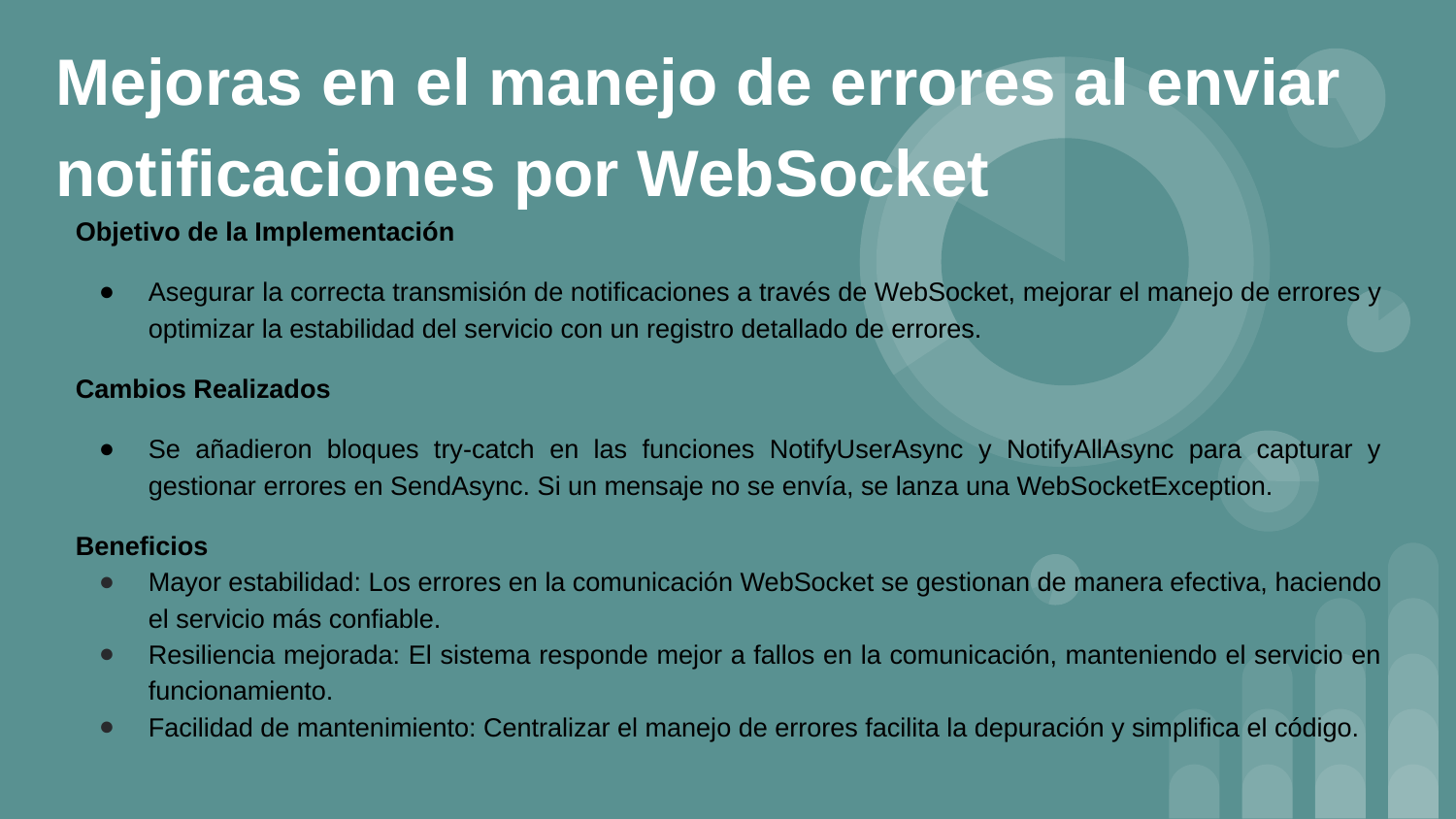

# Mejoras en el manejo de errores al enviar notificaciones por WebSocket
Objetivo de la Implementación
Asegurar la correcta transmisión de notificaciones a través de WebSocket, mejorar el manejo de errores y optimizar la estabilidad del servicio con un registro detallado de errores.
Cambios Realizados
Se añadieron bloques try-catch en las funciones NotifyUserAsync y NotifyAllAsync para capturar y gestionar errores en SendAsync. Si un mensaje no se envía, se lanza una WebSocketException.
Beneficios
Mayor estabilidad: Los errores en la comunicación WebSocket se gestionan de manera efectiva, haciendo el servicio más confiable.
Resiliencia mejorada: El sistema responde mejor a fallos en la comunicación, manteniendo el servicio en funcionamiento.
Facilidad de mantenimiento: Centralizar el manejo de errores facilita la depuración y simplifica el código.